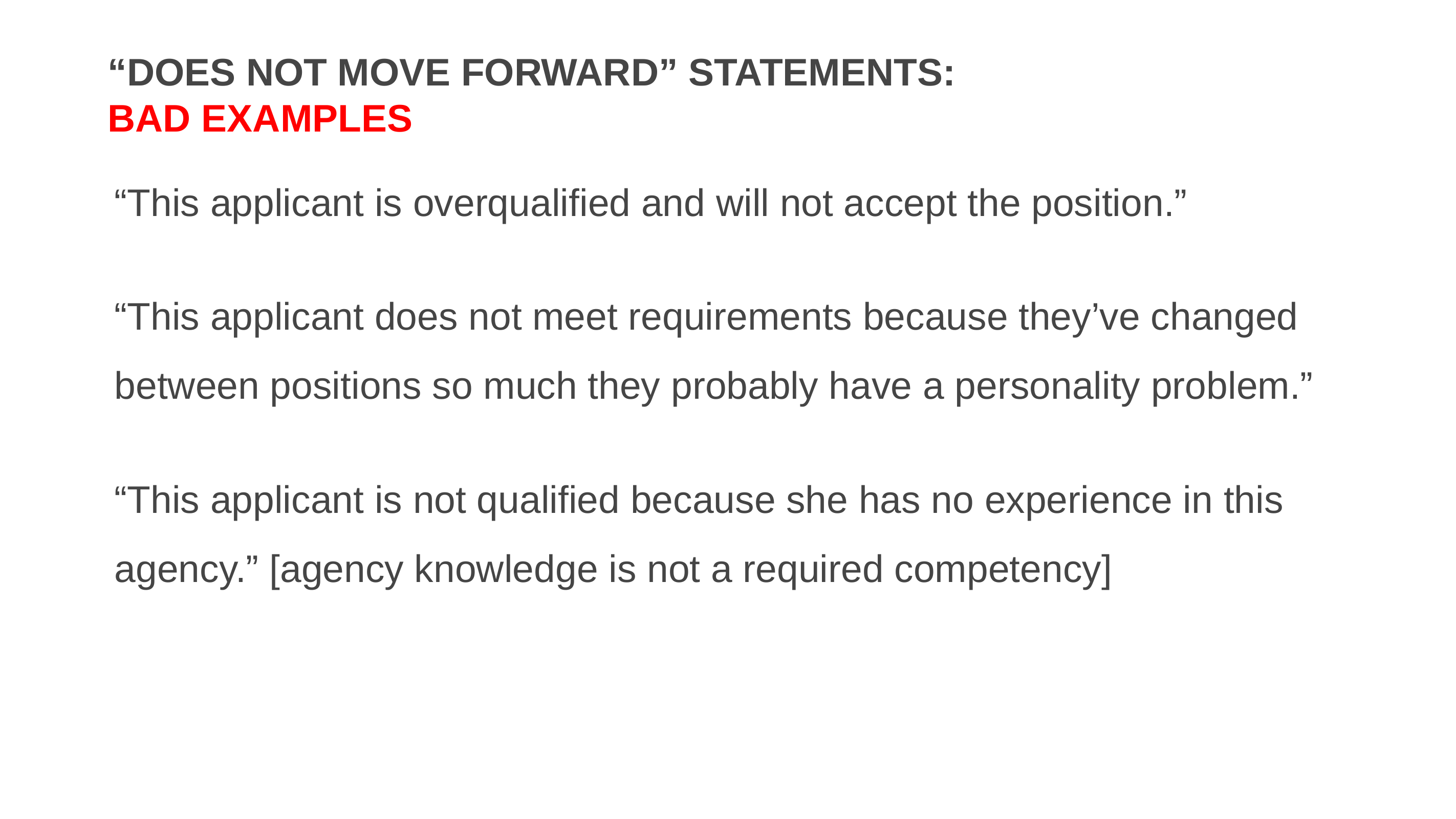

# “DOES NOT MOVE FORWARD” STATEMENTS: BAD EXAMPLES
“This applicant is overqualified and will not accept the position.”
“This applicant does not meet requirements because they’ve changed between positions so much they probably have a personality problem.”
“This applicant is not qualified because she has no experience in this agency.” [agency knowledge is not a required competency]